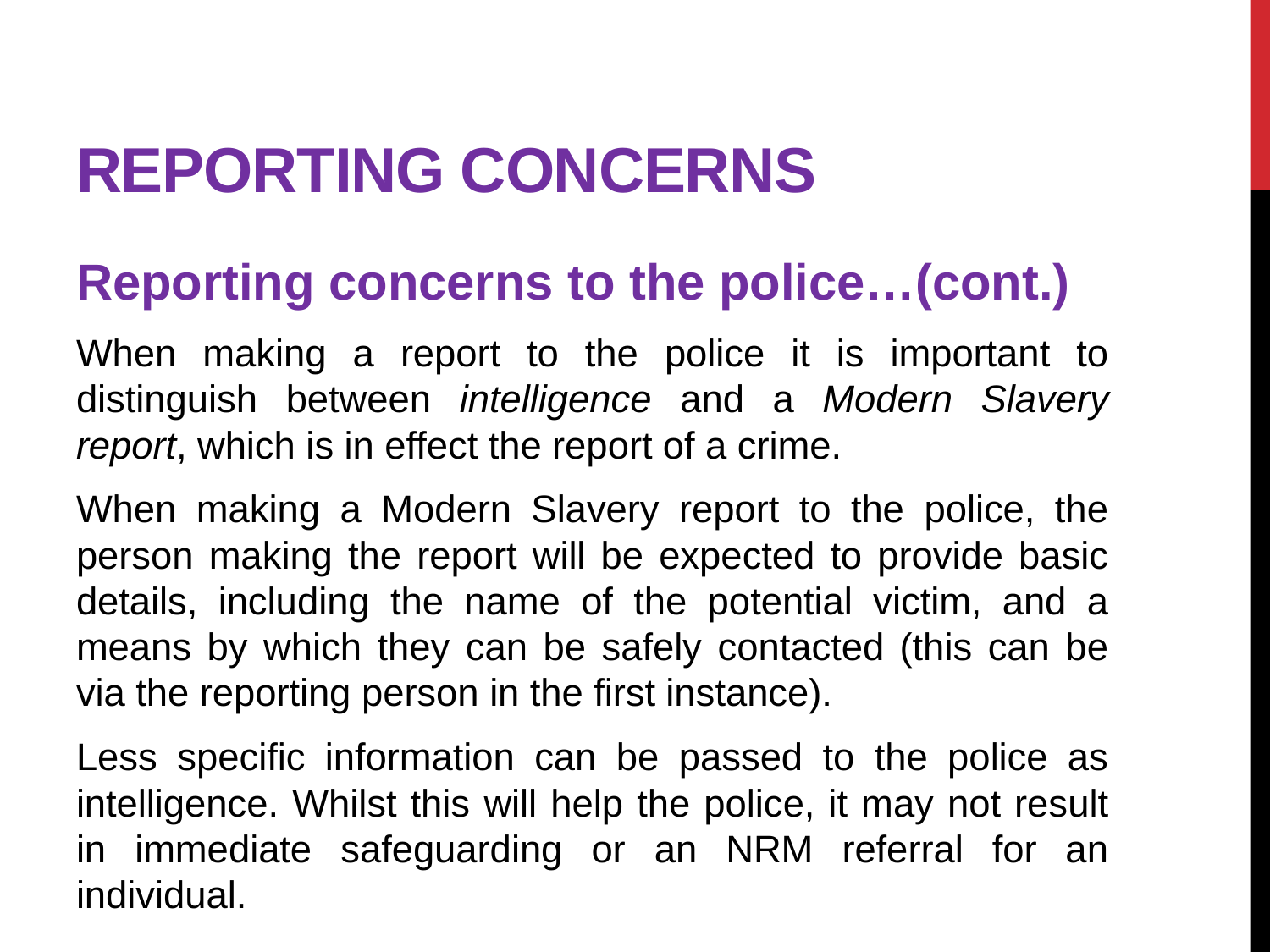

# Reporting Concerns
Reporting concerns to the police…(cont.)
When making a report to the police it is important to distinguish between intelligence and a Modern Slavery report, which is in effect the report of a crime.
When making a Modern Slavery report to the police, the person making the report will be expected to provide basic details, including the name of the potential victim, and a means by which they can be safely contacted (this can be via the reporting person in the first instance).
Less specific information can be passed to the police as intelligence. Whilst this will help the police, it may not result in immediate safeguarding or an NRM referral for an individual.